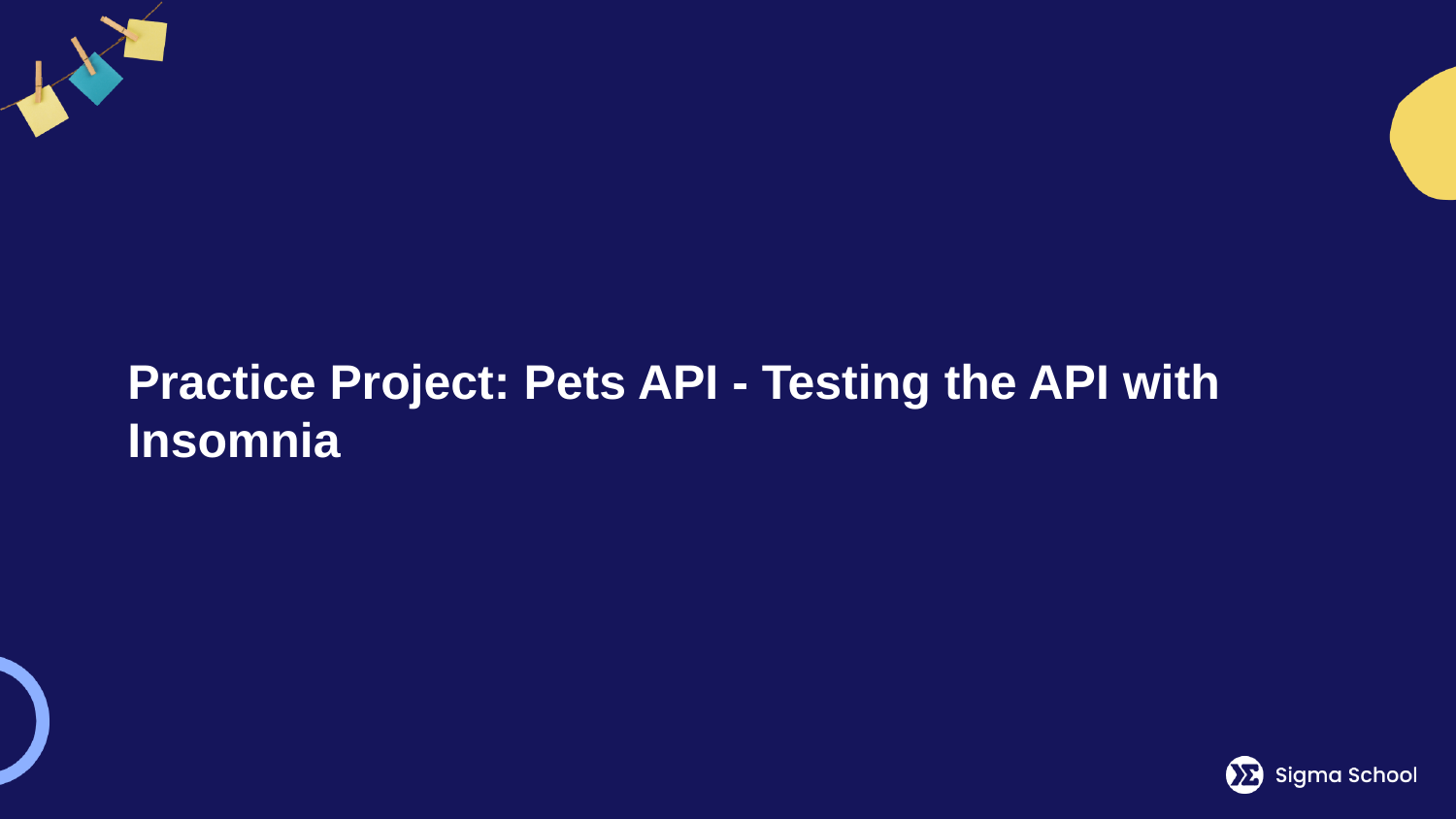

# Practice Project: Pets API - Testing the API with Insomnia